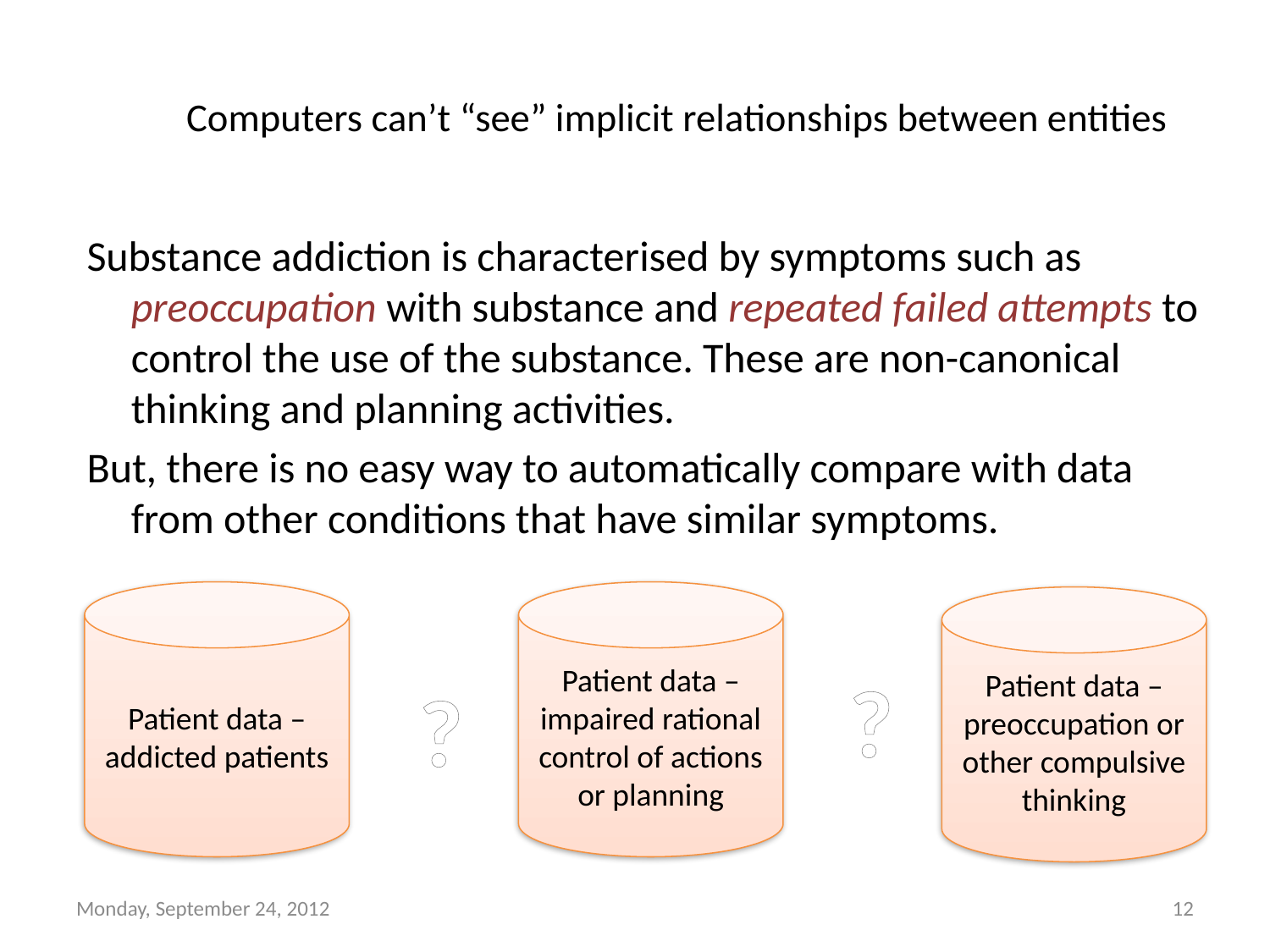

# Computers can’t “see” implicit relationships between entities
Substance addiction is characterised by symptoms such as preoccupation with substance and repeated failed attempts to control the use of the substance. These are non-canonical thinking and planning activities.
But, there is no easy way to automatically compare with data from other conditions that have similar symptoms.
Patient data – addicted patients
Patient data – impaired rational control of actions or planning
Patient data – preoccupation or other compulsive thinking
?
?
Monday, September 24, 2012
12